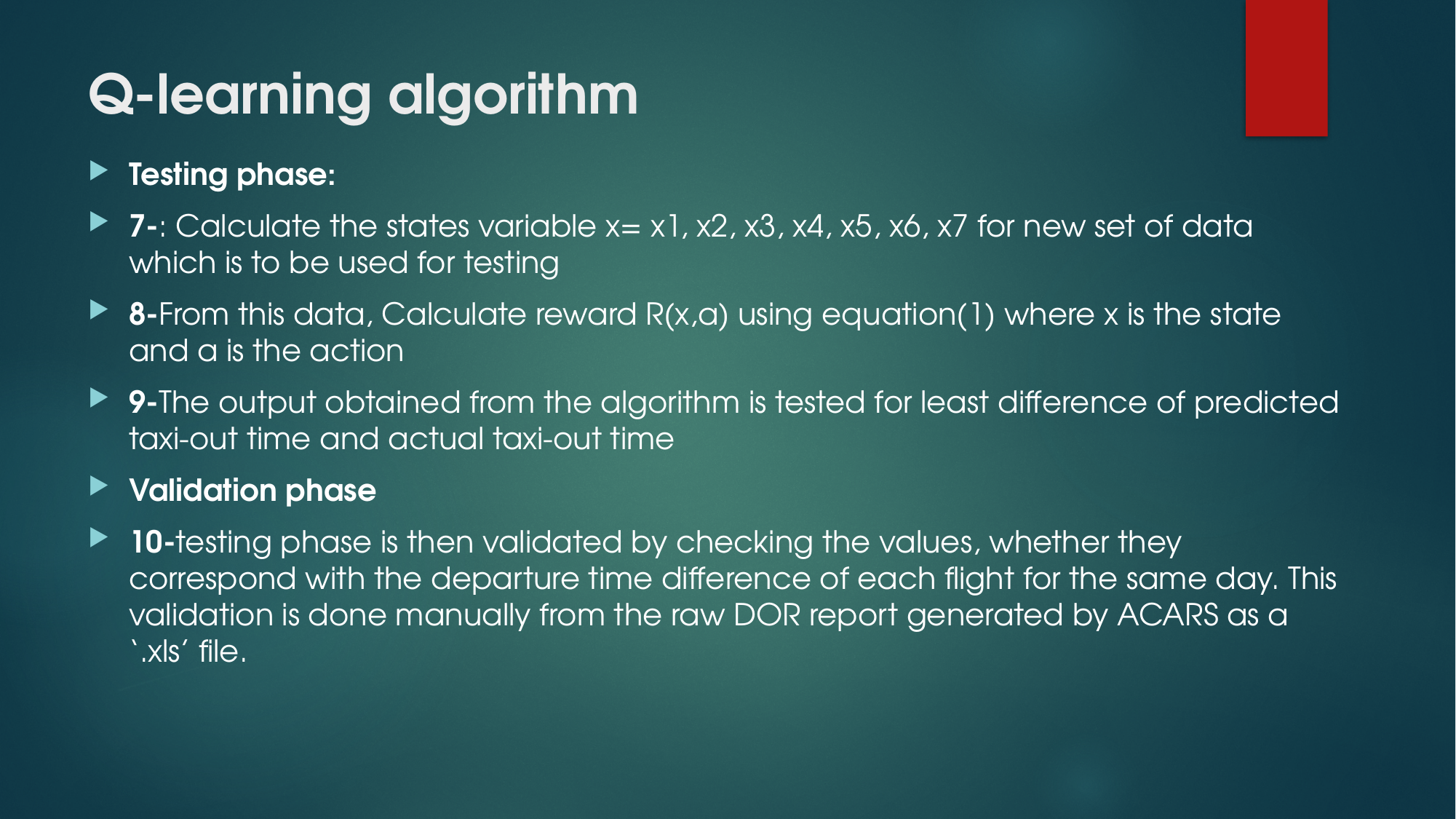

# Q-learning algorithm
Testing phase:
7-: Calculate the states variable x= x1, x2, x3, x4, x5, x6, x7 for new set of data which is to be used for testing
8-From this data, Calculate reward R(x,a) using equation(1) where x is the state and a is the action
9-The output obtained from the algorithm is tested for least difference of predicted taxi-out time and actual taxi-out time
Validation phase
10-testing phase is then validated by checking the values, whether they correspond with the departure time difference of each flight for the same day. This validation is done manually from the raw DOR report generated by ACARS as a ‘.xls’ file.